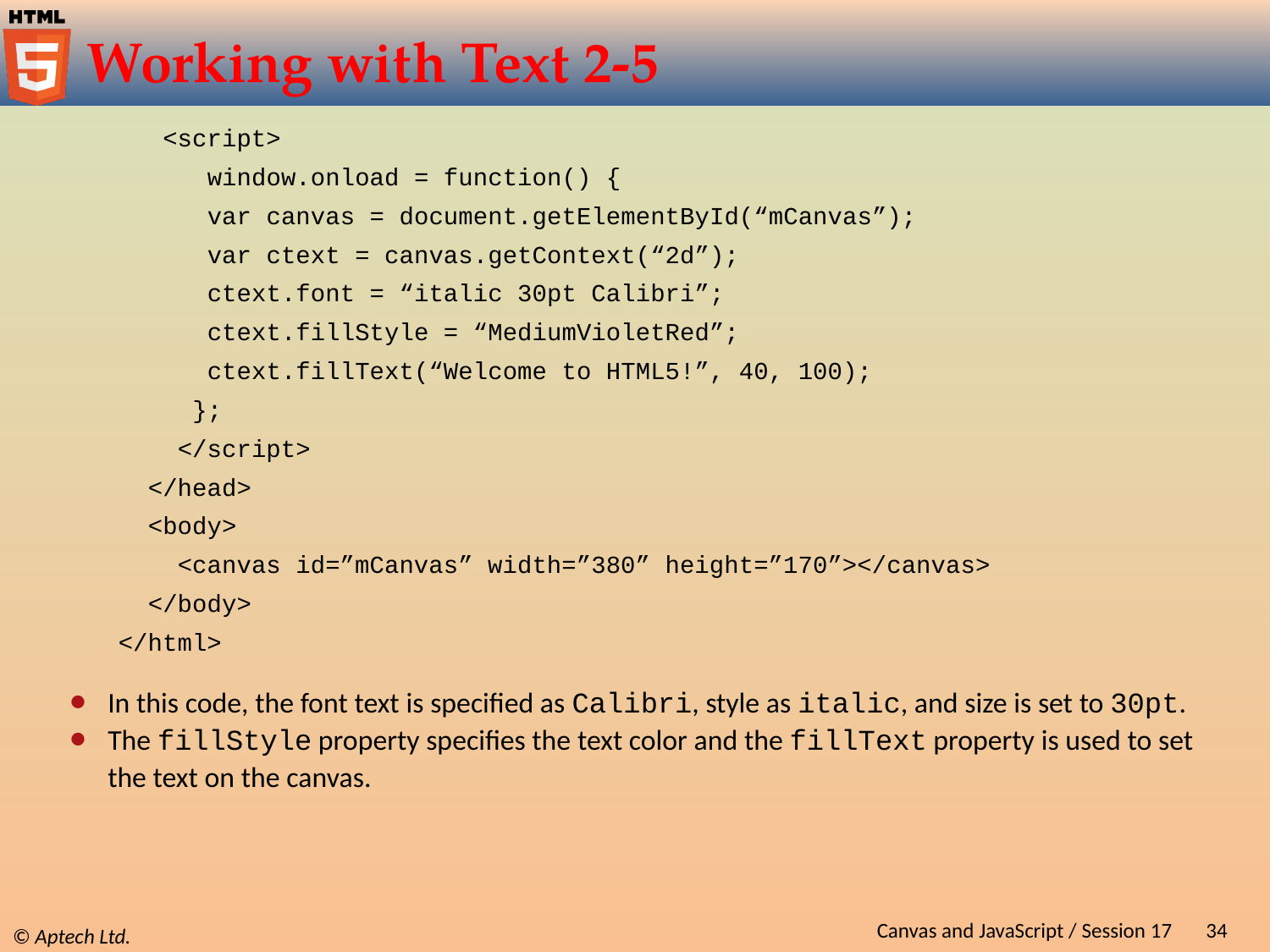

# Working with Text 2-5
   <script>
      window.onload = function() {
      var canvas = document.getElementById(“mCanvas”);
      var ctext = canvas.getContext(“2d”);
      ctext.font = “italic 30pt Calibri”;
      ctext.fillStyle = “MediumVioletRed”;
      ctext.fillText(“Welcome to HTML5!”, 40, 100);
     };
    </script>
  </head>
  <body>
    <canvas id=”mCanvas” width=”380” height=”170”></canvas>
  </body>
</html>
In this code, the font text is specified as Calibri, style as italic, and size is set to 30pt.
The fillStyle property specifies the text color and the fillText property is used to set the text on the canvas.
Canvas and JavaScript / Session 17
34